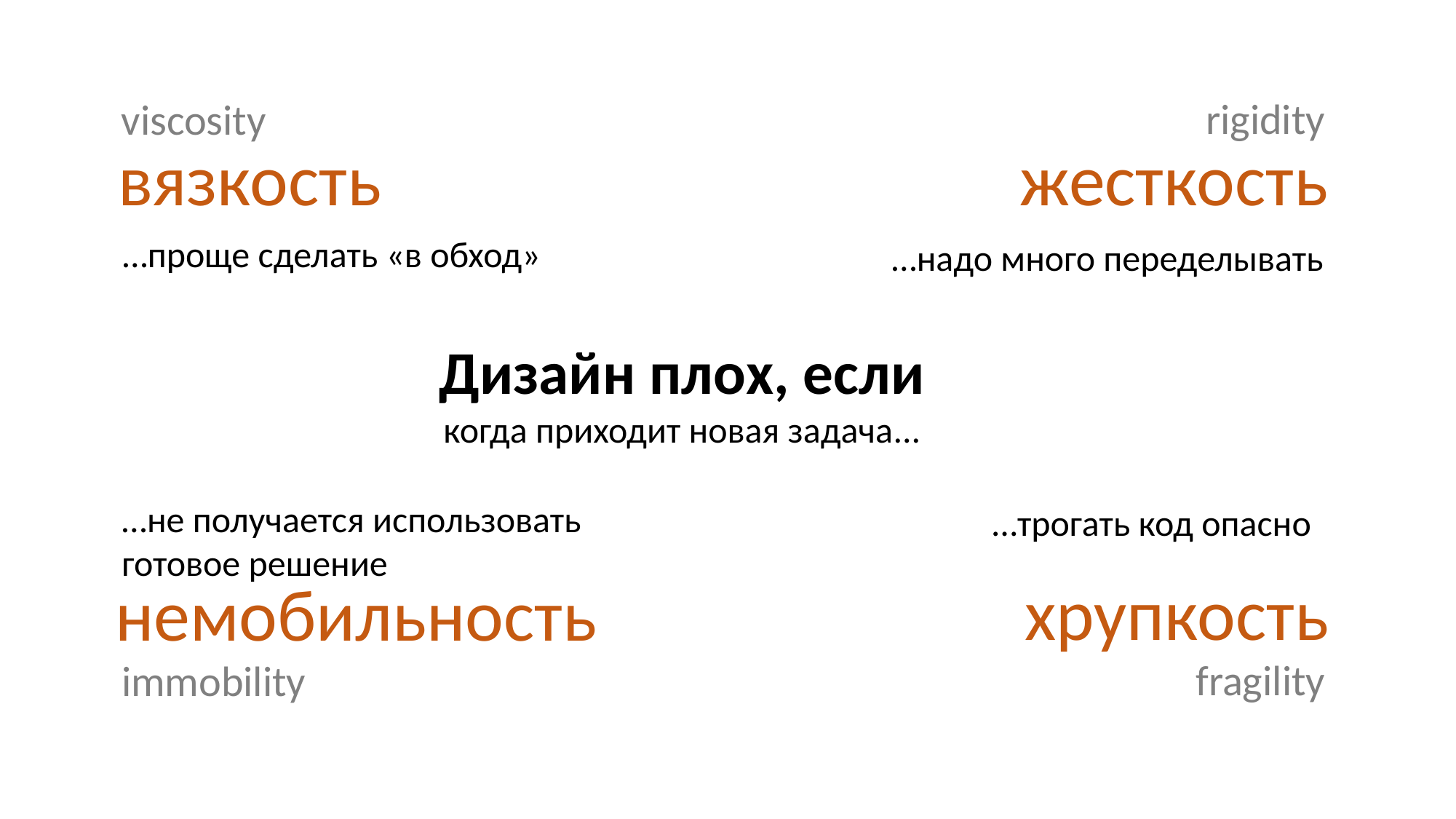

rigidity
viscosity
жесткость
вязкость
…проще сделать «в обход»
…надо много переделывать
Дизайн плох, если
когда приходит новая задача...
…не получается использовать
готовое решение
…трогать код опасно
хрупкость
немобильность
fragility
immobility